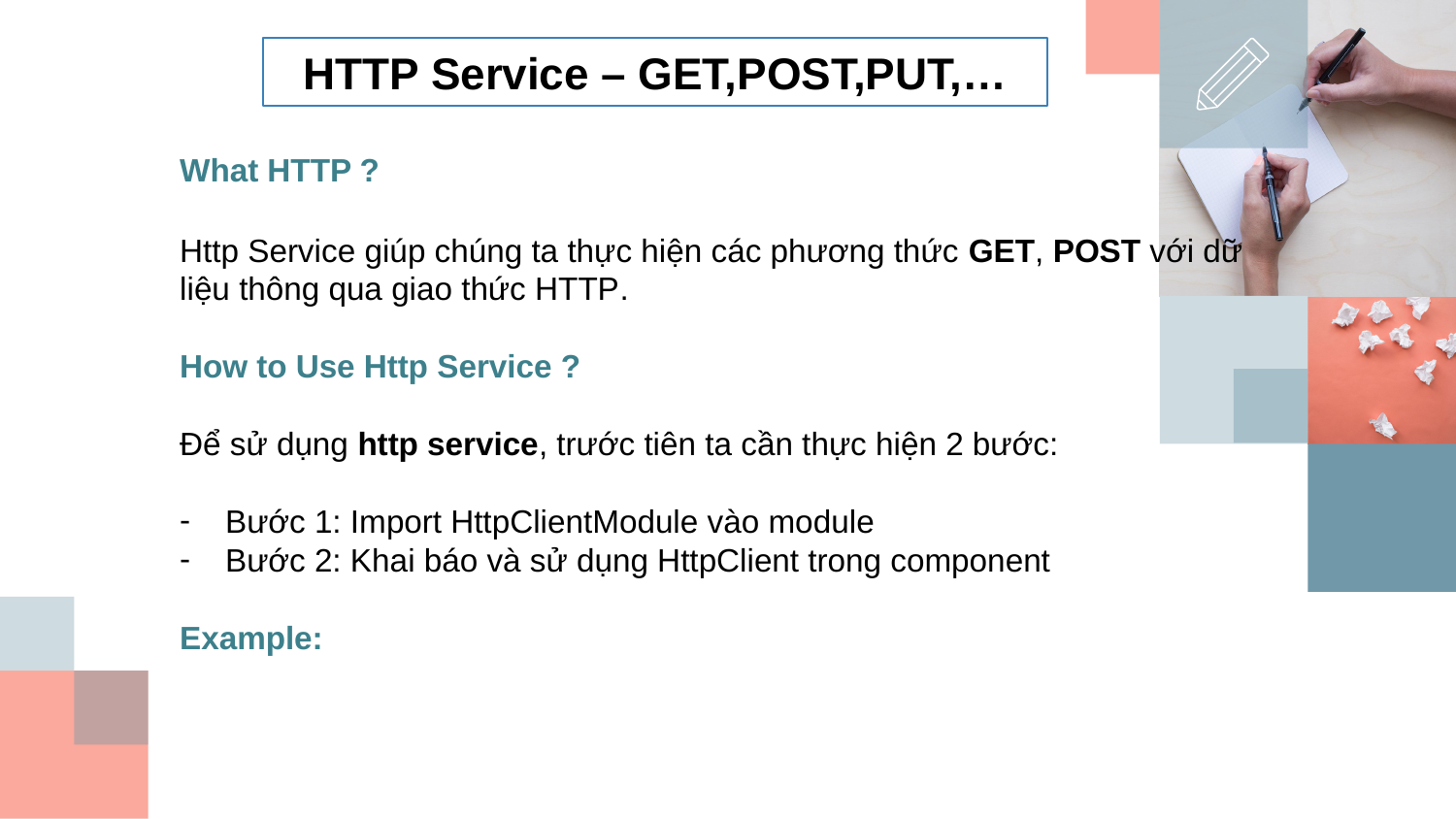

HTTP Service – GET,POST,PUT,…
What HTTP ?

Http Service giúp chúng ta thực hiện các phương thức GET, POST với dữ liệu thông qua giao thức HTTP.

How to Use Http Service ?

Để sử dụng http service, trước tiên ta cần thực hiện 2 bước:

Bước 1: Import HttpClientModule vào module
Bước 2: Khai báo và sử dụng HttpClient trong component

Example: